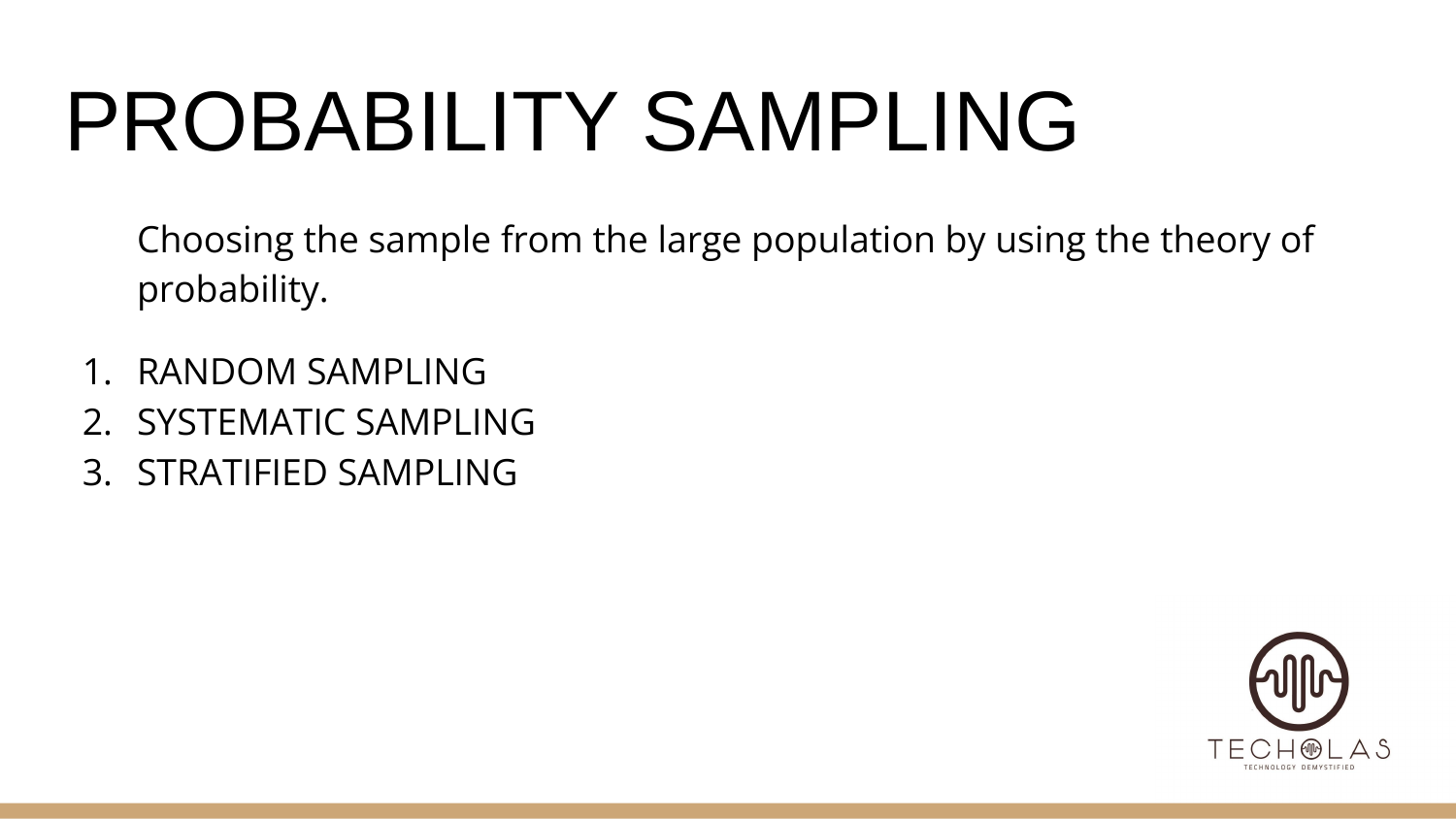

# PROBABILITY SAMPLING
Choosing the sample from the large population by using the theory of probability.
RANDOM SAMPLING
SYSTEMATIC SAMPLING
STRATIFIED SAMPLING